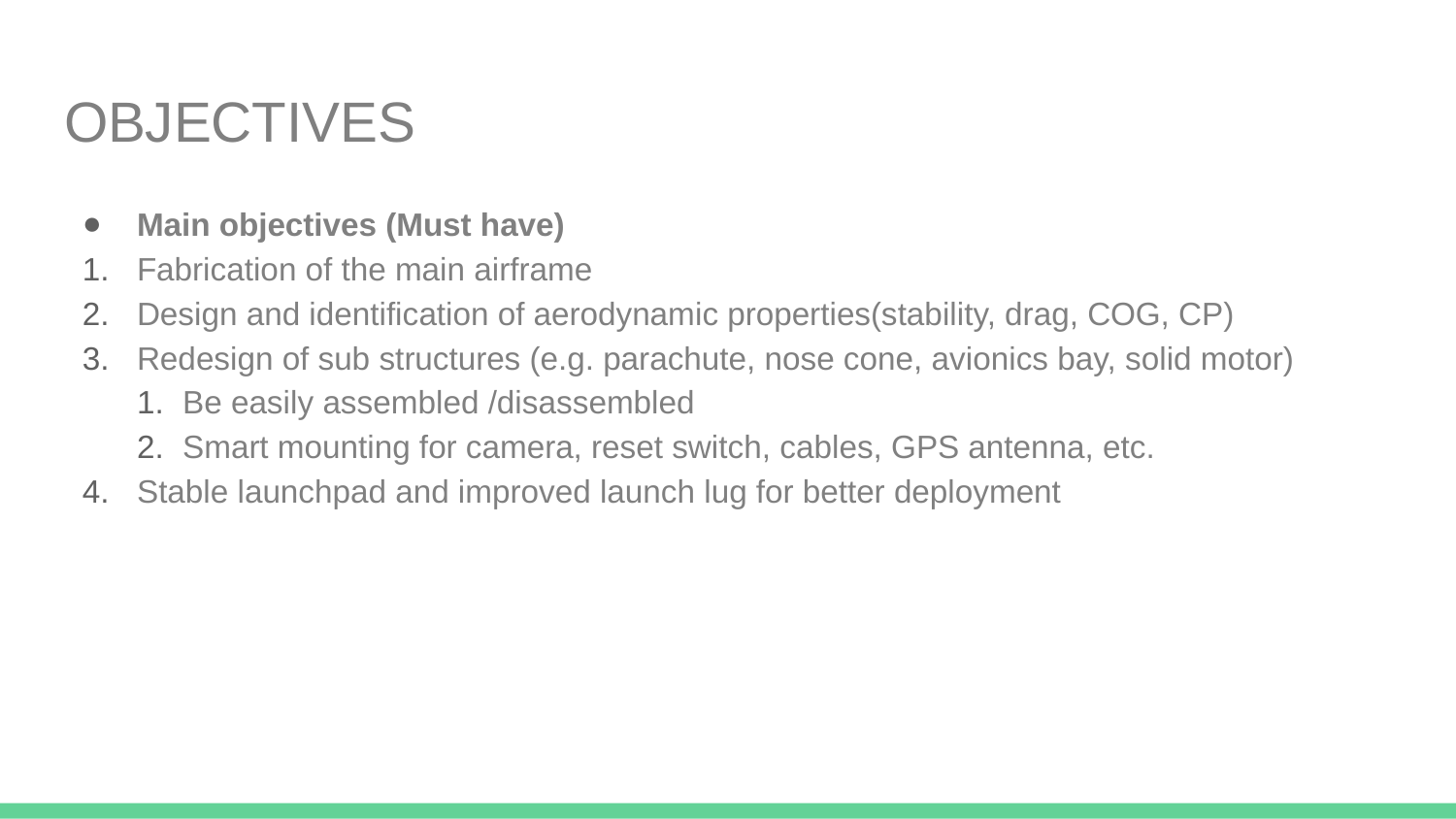

# OBJECTIVES
Main objectives (Must have)
Fabrication of the main airframe
Design and identification of aerodynamic properties(stability, drag, COG, CP)
Redesign of sub structures (e.g. parachute, nose cone, avionics bay, solid motor)
Be easily assembled /disassembled
Smart mounting for camera, reset switch, cables, GPS antenna, etc.
Stable launchpad and improved launch lug for better deployment